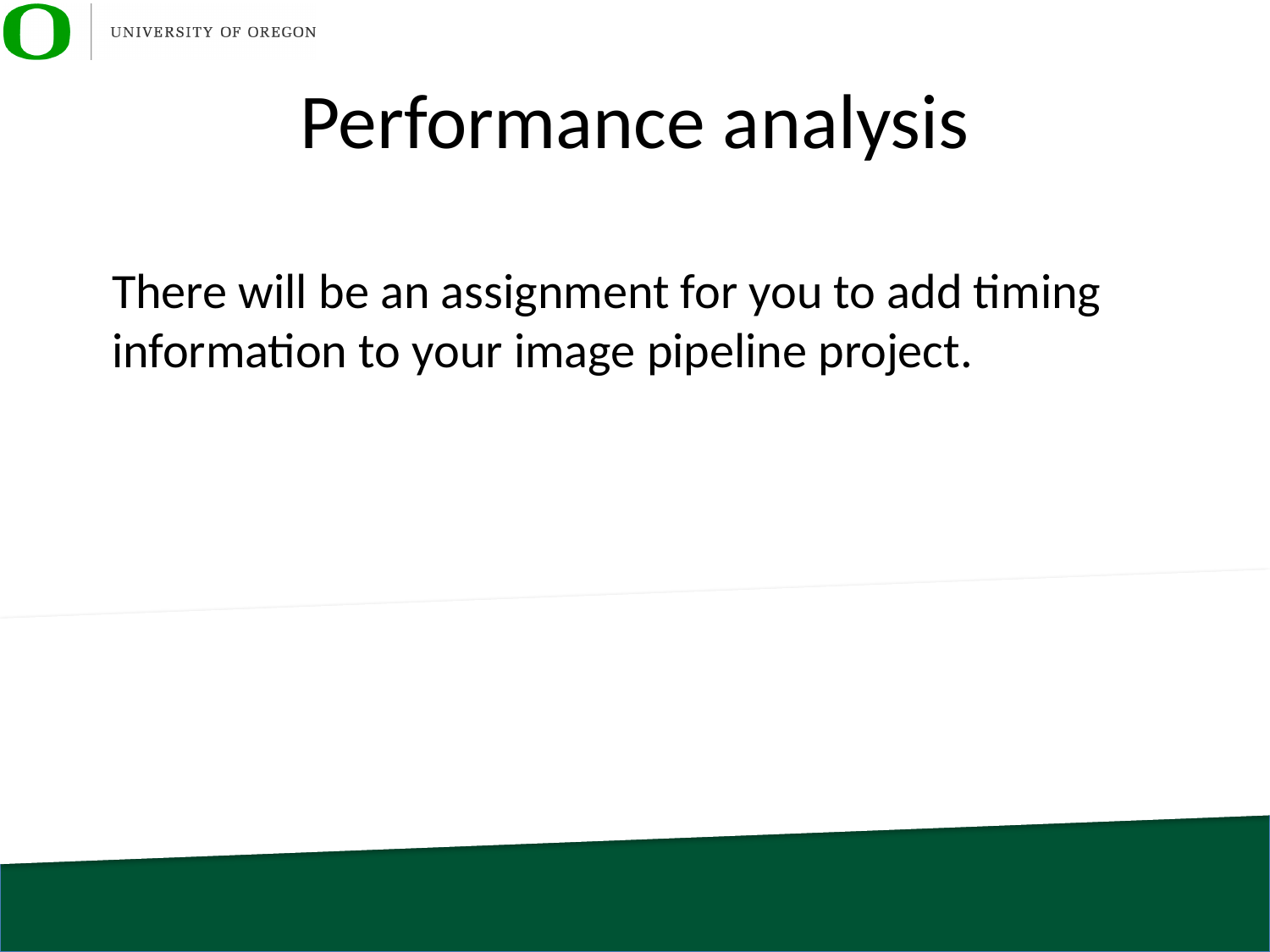

# Performance analysis
There will be an assignment for you to add timing information to your image pipeline project.